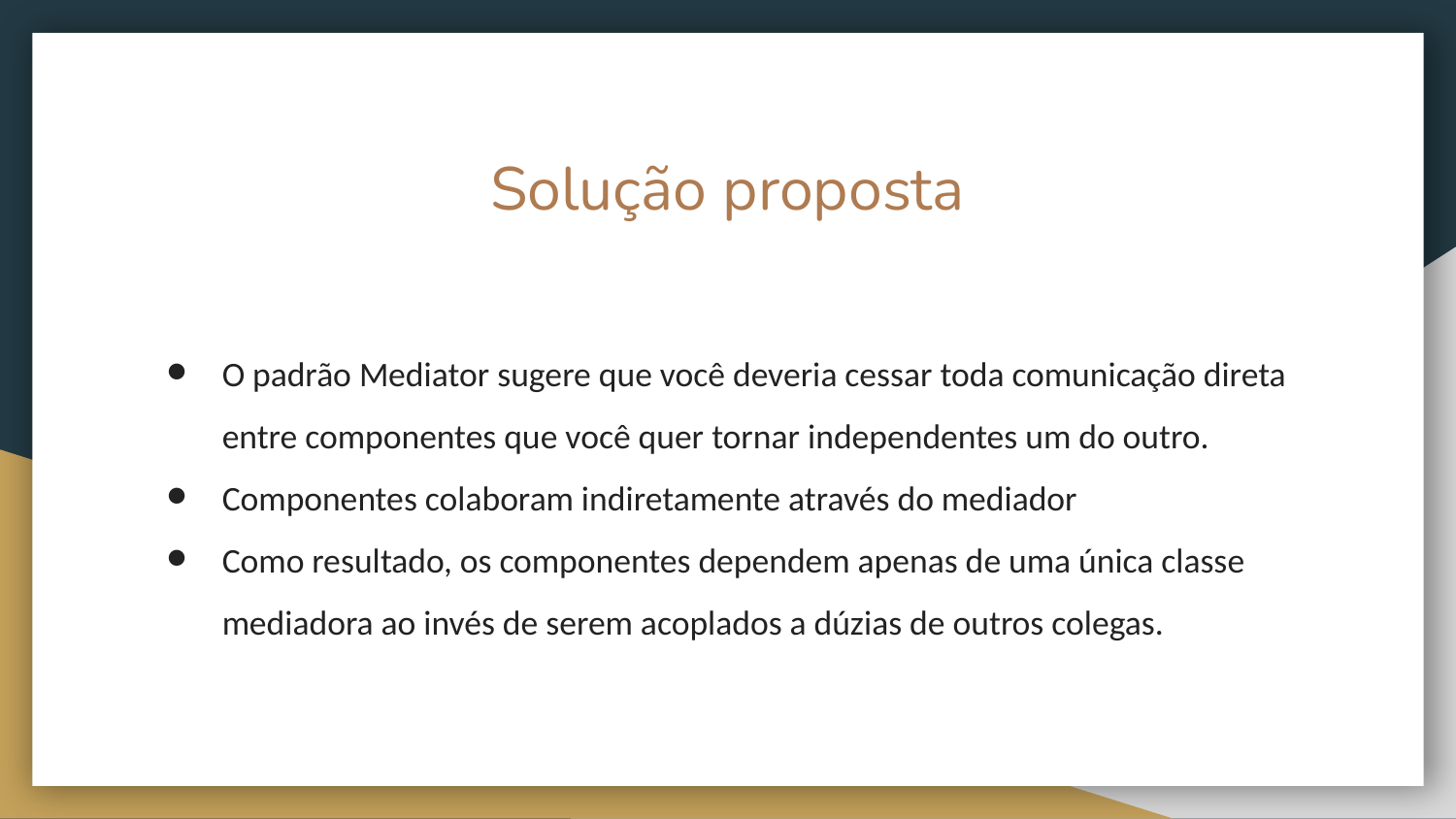

# Solução proposta
O padrão Mediator sugere que você deveria cessar toda comunicação direta entre componentes que você quer tornar independentes um do outro.
Componentes colaboram indiretamente através do mediador
Como resultado, os componentes dependem apenas de uma única classe mediadora ao invés de serem acoplados a dúzias de outros colegas.